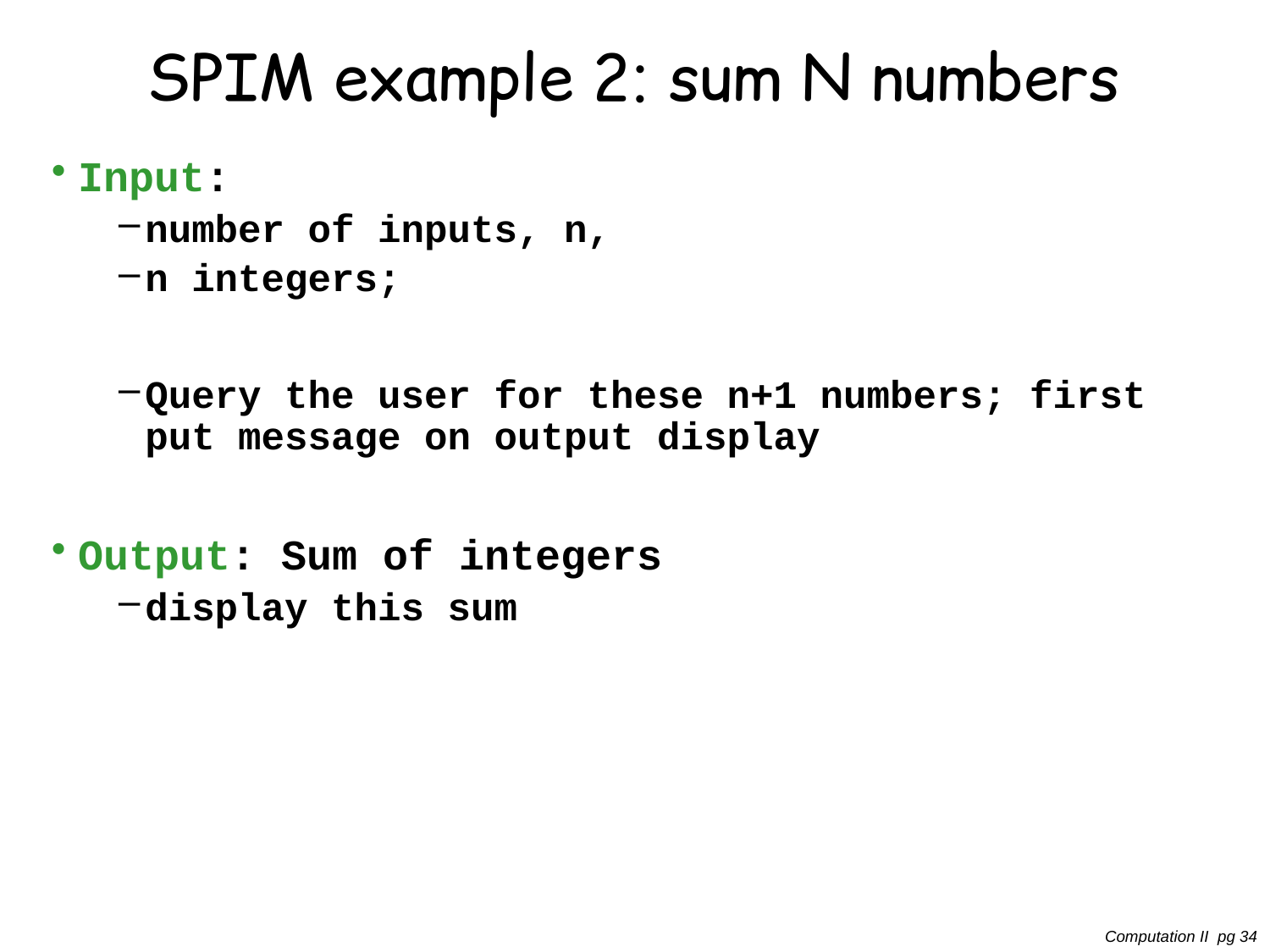

# SPIM example 2: sum N numbers
Input:
number of inputs, n,
n integers;

Query the user for these n+1 numbers; first put message on output display

Output: Sum of integers
display this sum